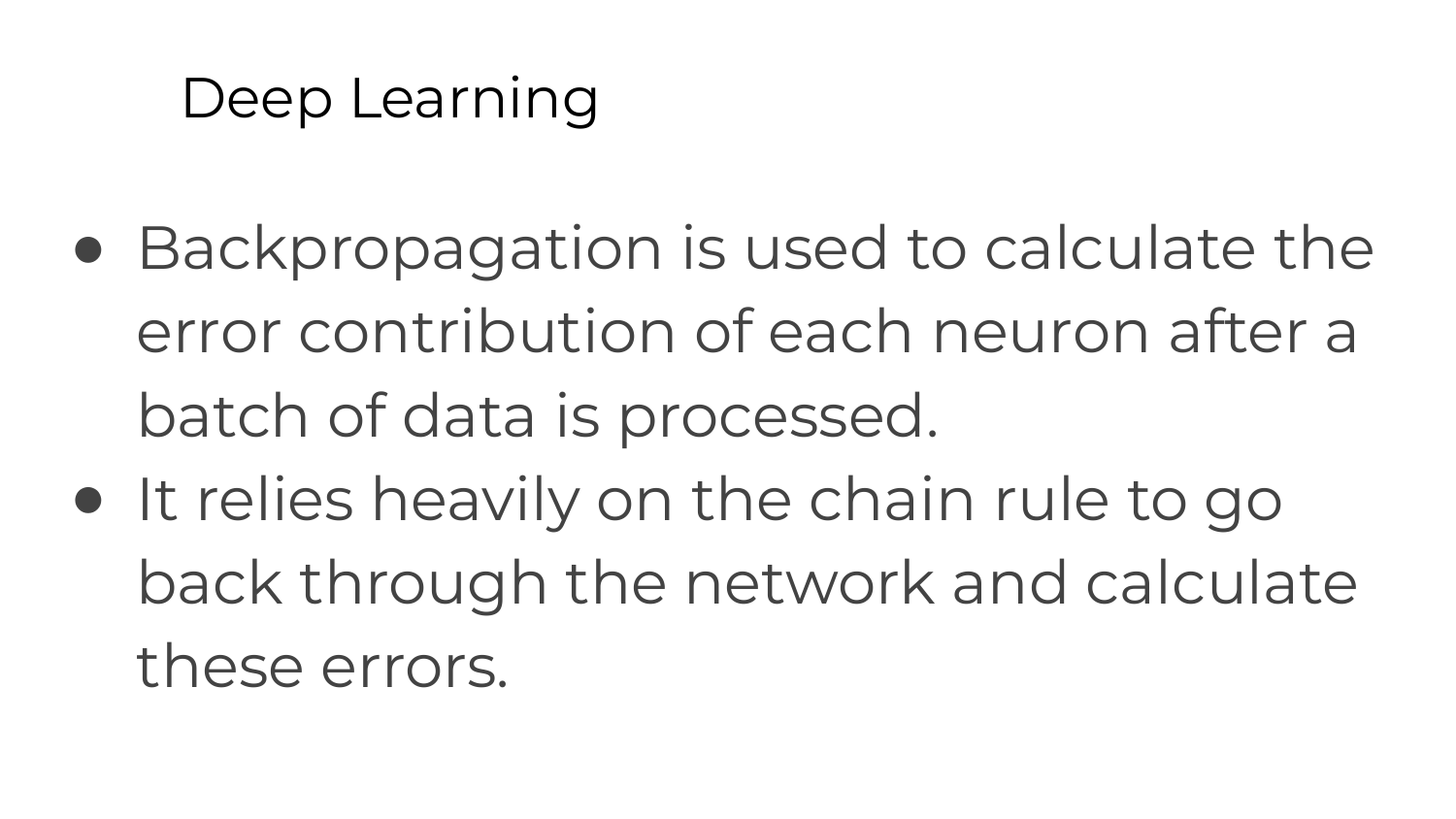

Deep Learning
Backpropagation is used to calculate the error contribution of each neuron after a batch of data is processed.
It relies heavily on the chain rule to go back through the network and calculate these errors.